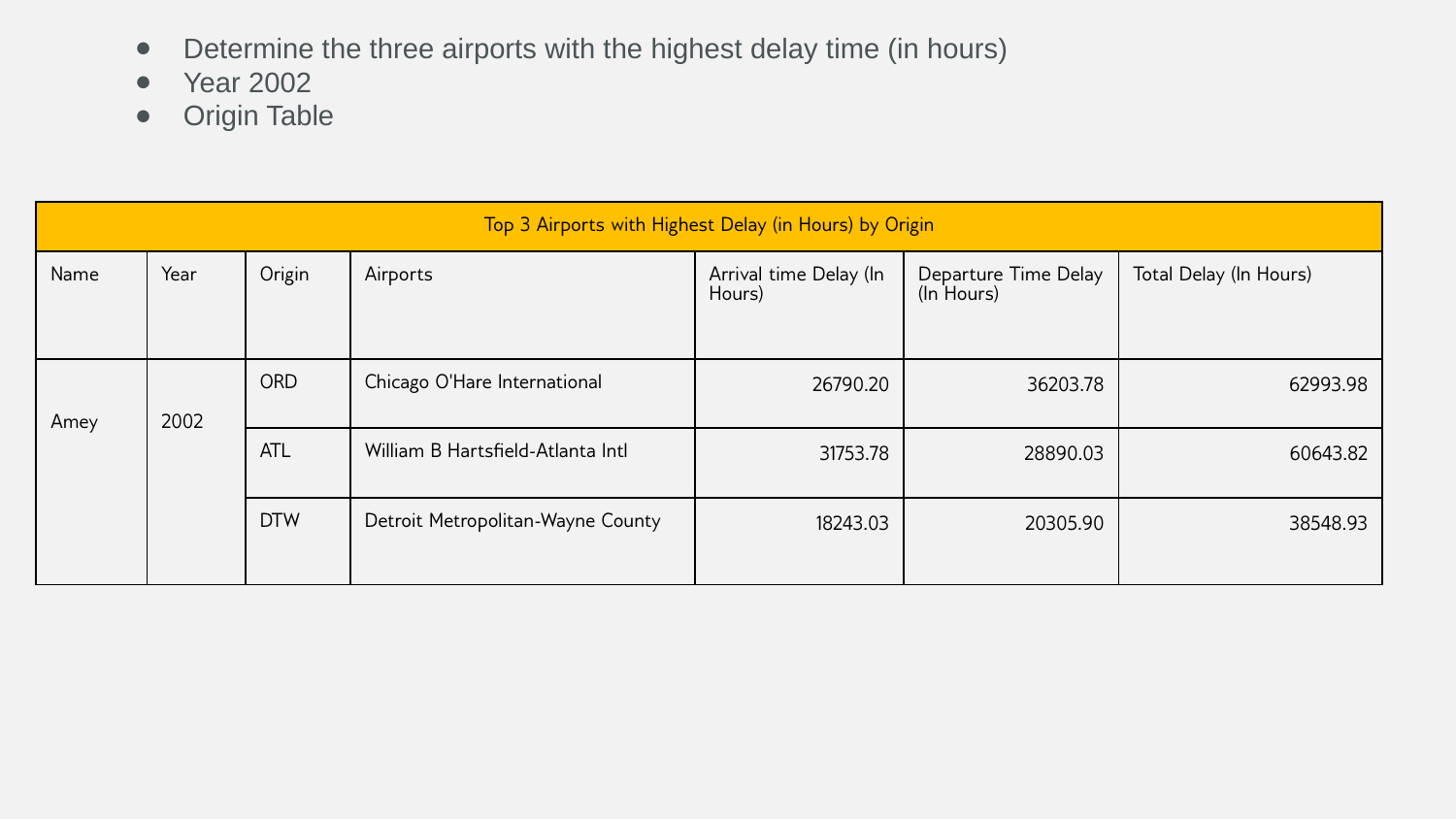

Determine the three airports with the highest delay time (in hours)
Year 2002
Origin Table
| Top 3 Airports with Highest Delay (in Hours) by Origin |  |  |  |  |  |  |
| --- | --- | --- | --- | --- | --- | --- |
| Name | Year | Origin | Airports | Arrival time Delay (In Hours) | Departure Time Delay (In Hours) | Total Delay (In Hours) |
| Amey | 2002 | ORD | Chicago O'Hare International | 26790.20 | 36203.78 | 62993.98 |
|  |  | ATL | William B Hartsfield-Atlanta Intl | 31753.78 | 28890.03 | 60643.82 |
|  |  | DTW | Detroit Metropolitan-Wayne County | 18243.03 | 20305.90 | 38548.93 |